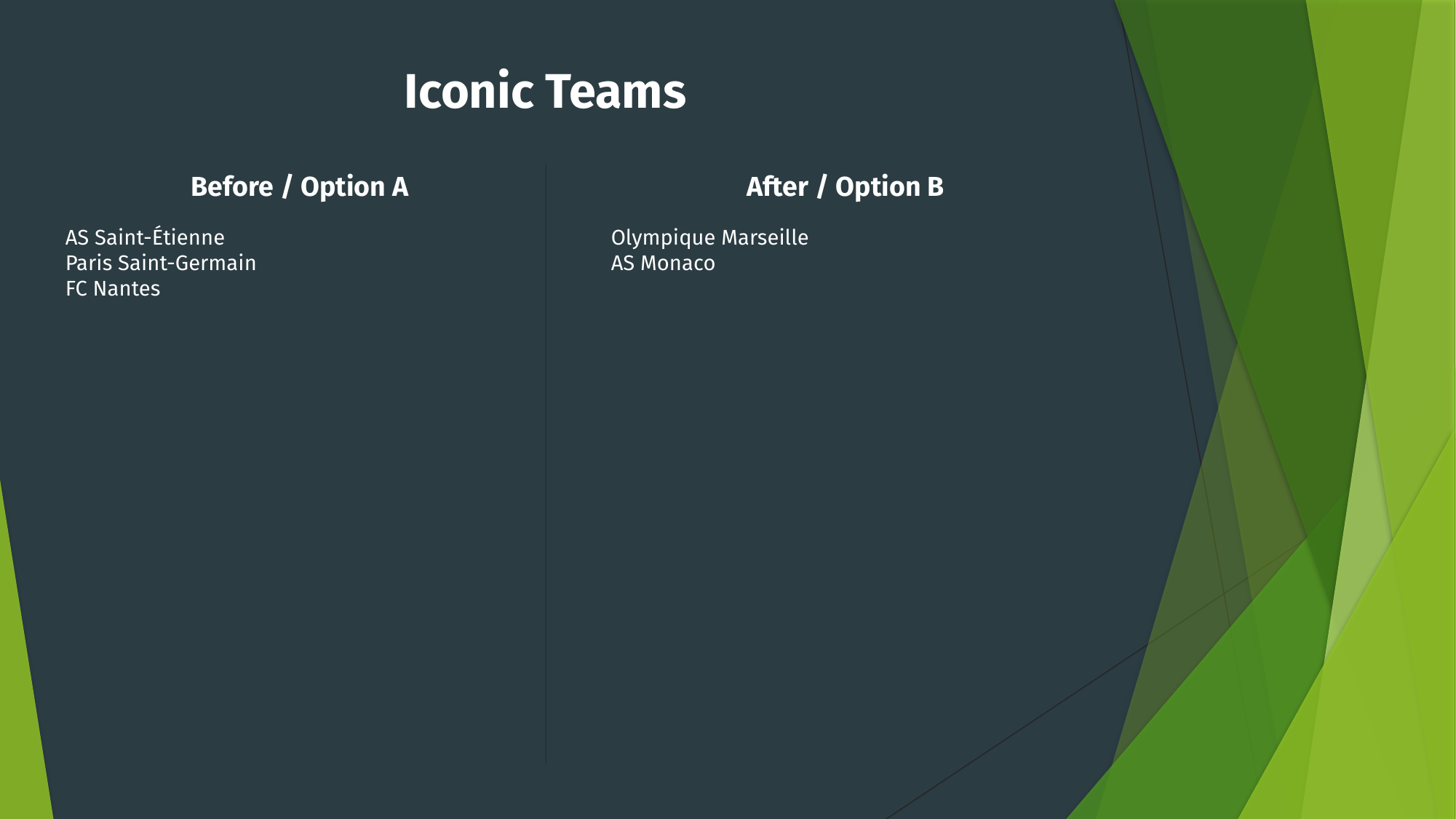

Iconic Teams
Before / Option A

After / Option B
AS Saint-Étienne
Paris Saint-Germain
FC Nantes
Olympique Marseille
AS Monaco